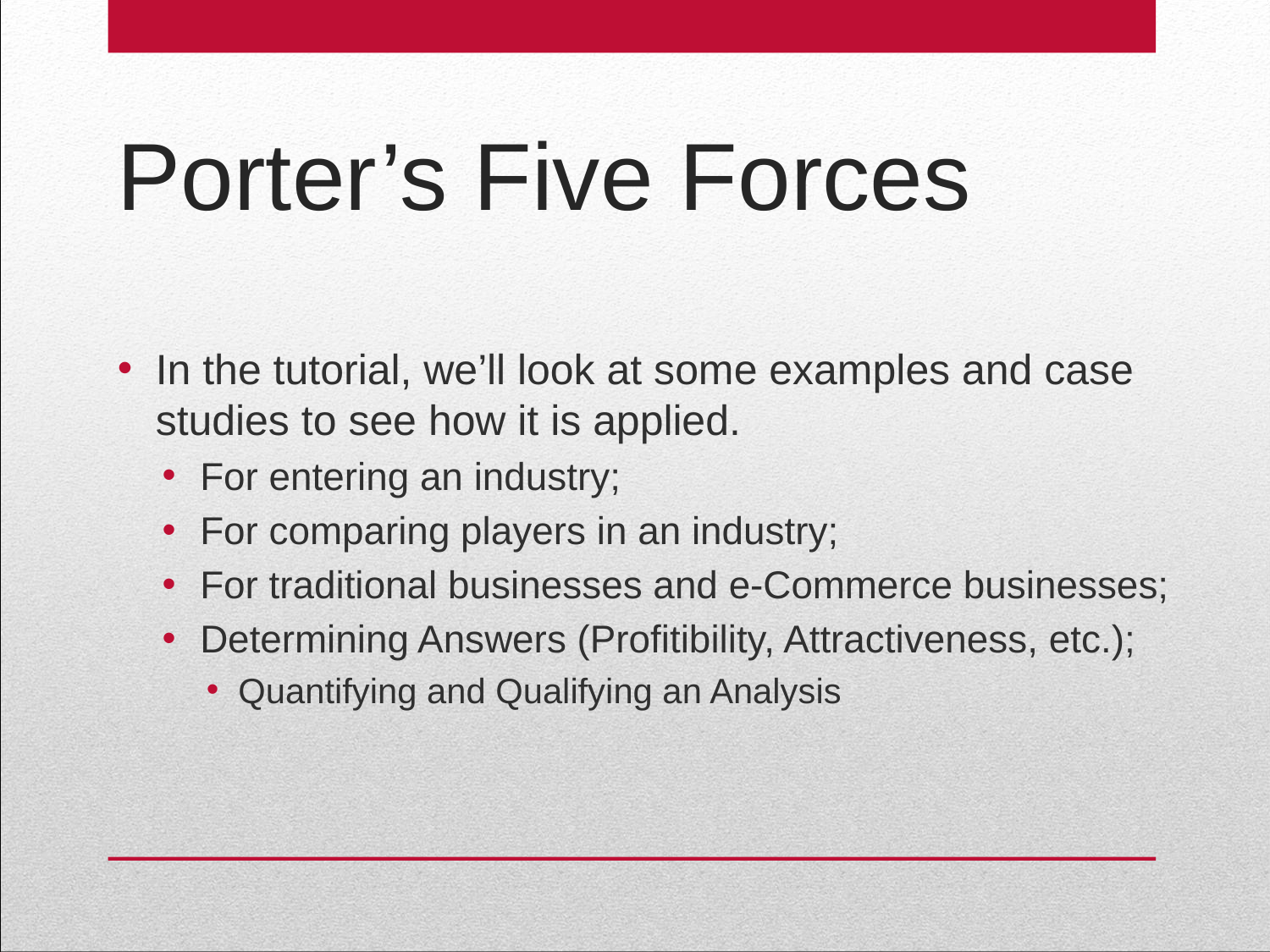

# Porter’s Five Forces
In the tutorial, we’ll look at some examples and case studies to see how it is applied.
For entering an industry;
For comparing players in an industry;
For traditional businesses and e-Commerce businesses;
Determining Answers (Profitibility, Attractiveness, etc.);
Quantifying and Qualifying an Analysis